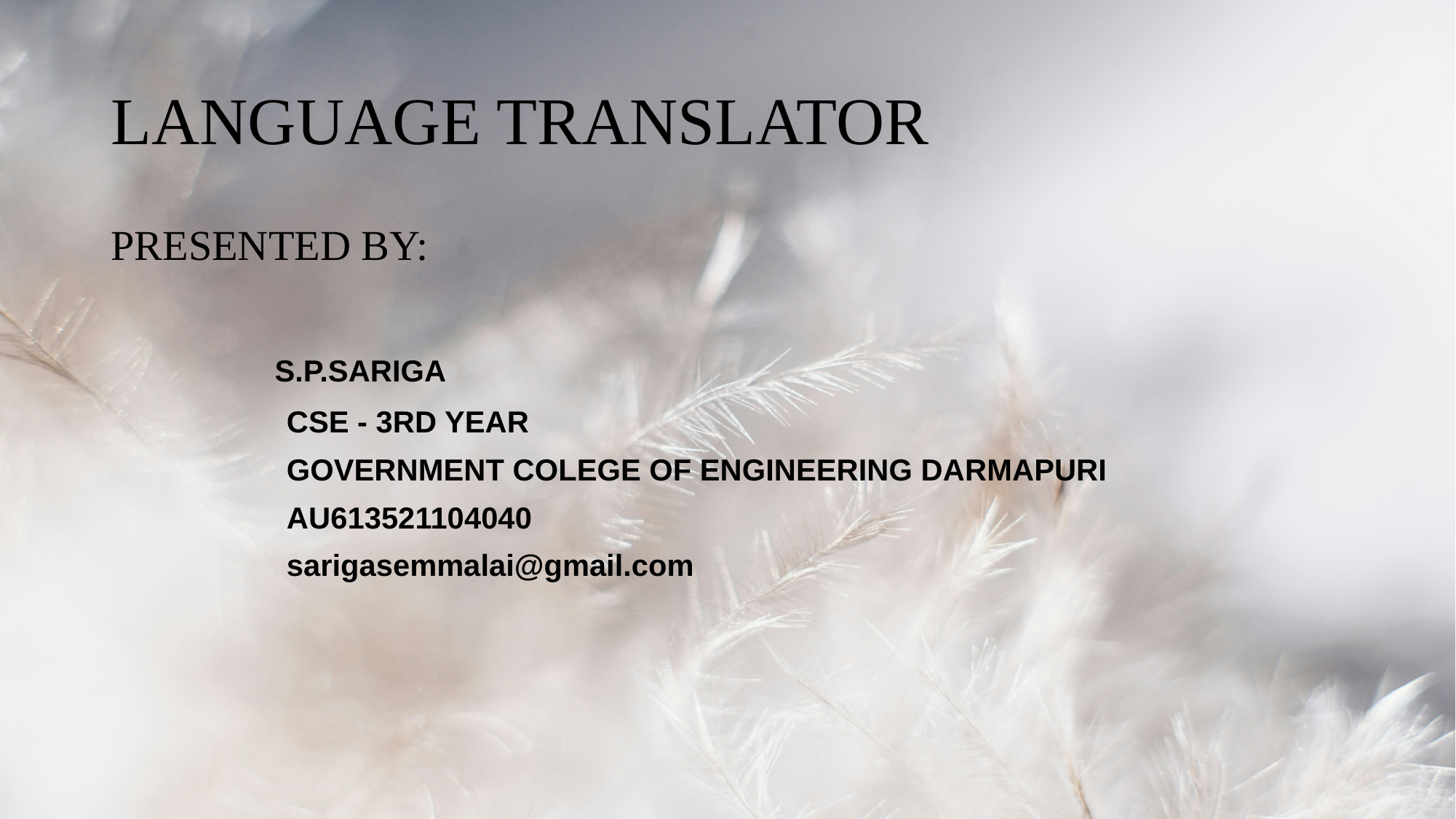

# LANGUAGE TRANSLATOR
PRESENTED BY:

                 S.P.SARIGA
                     CSE - 3RD YEAR
                     GOVERNMENT COLEGE OF ENGINEERING DARMAPURI
                     AU613521104040
                     sarigasemmalai@gmail.com